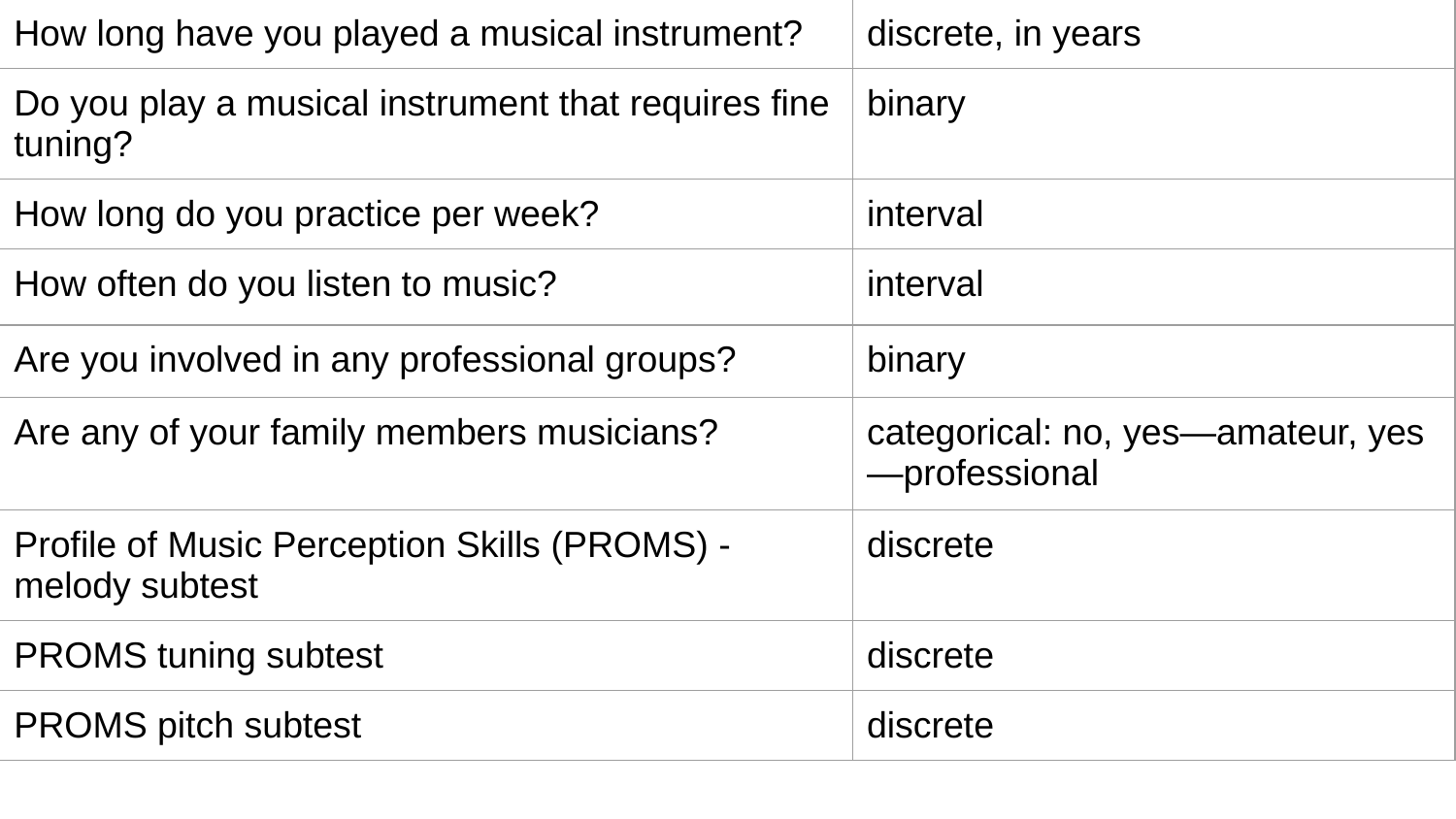

| How long have you played a musical instrument? | discrete, in years |
| --- | --- |
| Do you play a musical instrument that requires fine tuning? | binary |
| How long do you practice per week? | interval |
| How often do you listen to music? | interval |
| Are you involved in any professional groups? | binary |
| Are any of your family members musicians? | categorical: no, yes—amateur, yes—professional |
| Profile of Music Perception Skills (PROMS) - melody subtest | discrete |
| PROMS tuning subtest | discrete |
| PROMS pitch subtest | discrete |